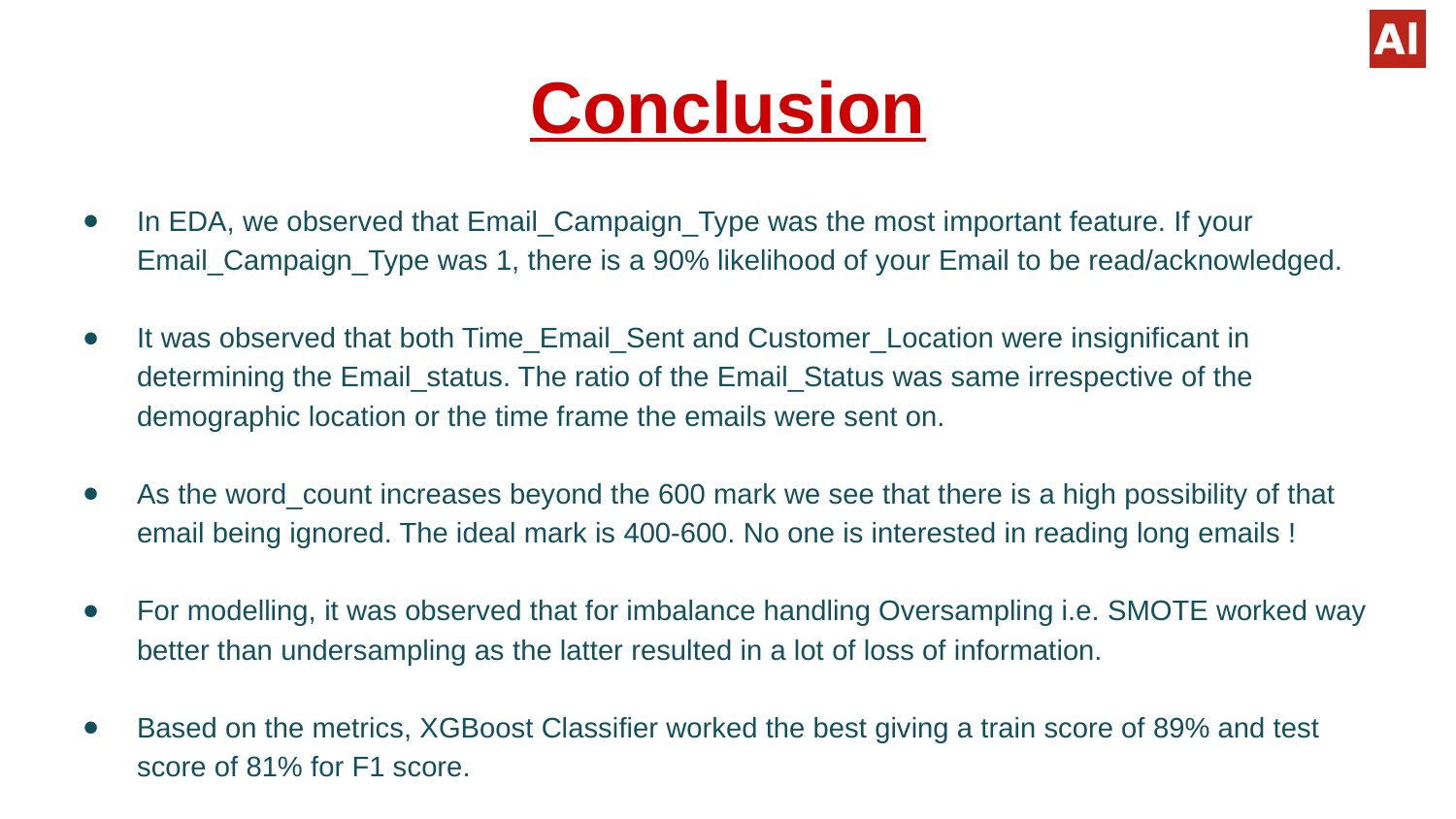

# Conclusion
In EDA, we observed that Email_Campaign_Type was the most important feature. If your Email_Campaign_Type was 1, there is a 90% likelihood of your Email to be read/acknowledged.

It was observed that both Time_Email_Sent and Customer_Location were insignificant in determining the Email_status. The ratio of the Email_Status was same irrespective of the demographic location or the time frame the emails were sent on.

As the word_count increases beyond the 600 mark we see that there is a high possibility of that email being ignored. The ideal mark is 400-600. No one is interested in reading long emails !

For modelling, it was observed that for imbalance handling Oversampling i.e. SMOTE worked way better than undersampling as the latter resulted in a lot of loss of information.

Based on the metrics, XGBoost Classifier worked the best giving a train score of 89% and test score of 81% for F1 score.